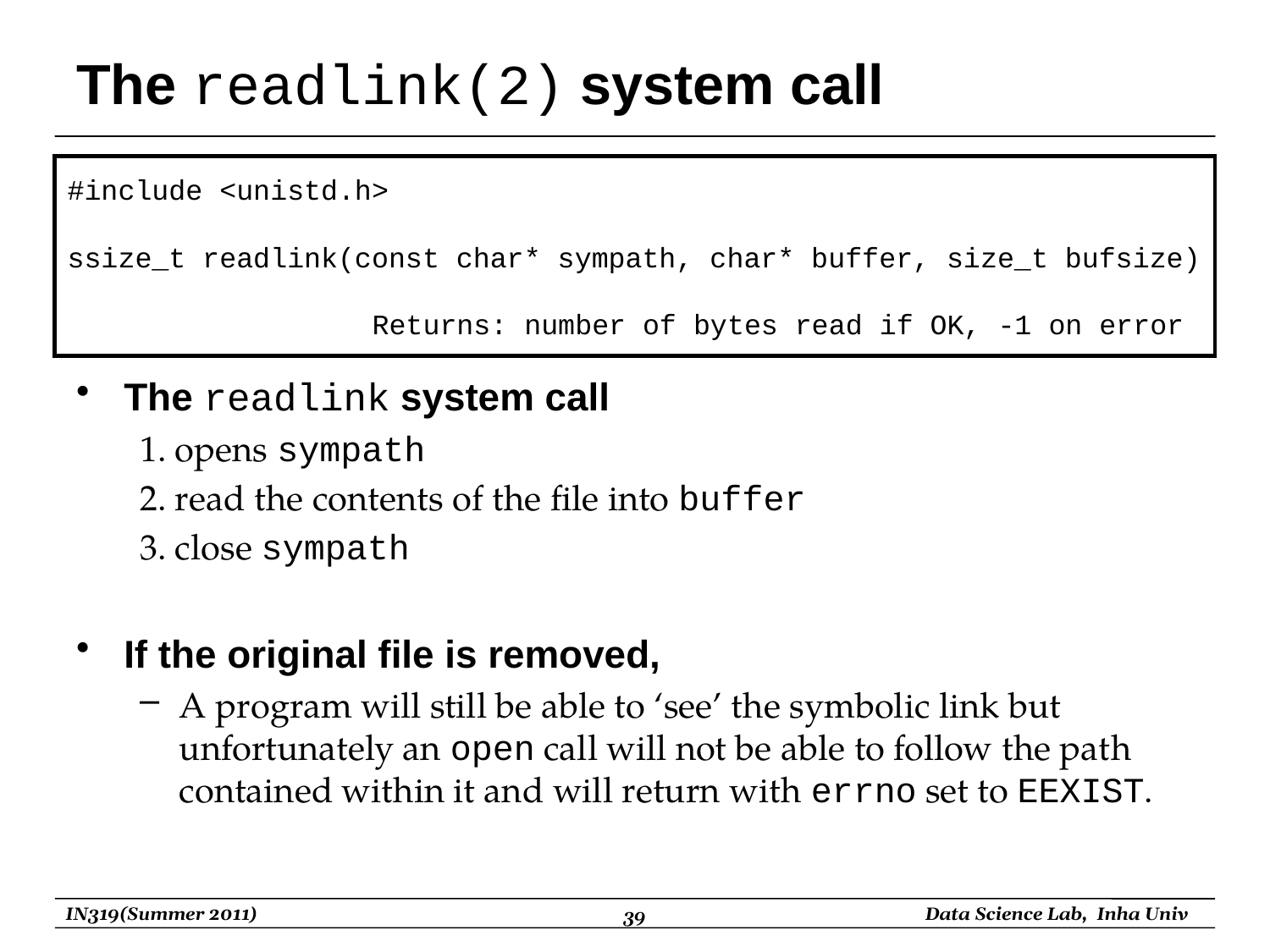

# The readlink(2) system call
#include <unistd.h>

ssize_t readlink(const char* sympath, char* buffer, size_t bufsize)

		   Returns: number of bytes read if OK, -1 on error
The readlink system call
1. opens sympath
2. read the contents of the file into buffer
3. close sympath

If the original file is removed,
A program will still be able to ‘see’ the symbolic link but unfortunately an open call will not be able to follow the path contained within it and will return with errno set to EEXIST.
39